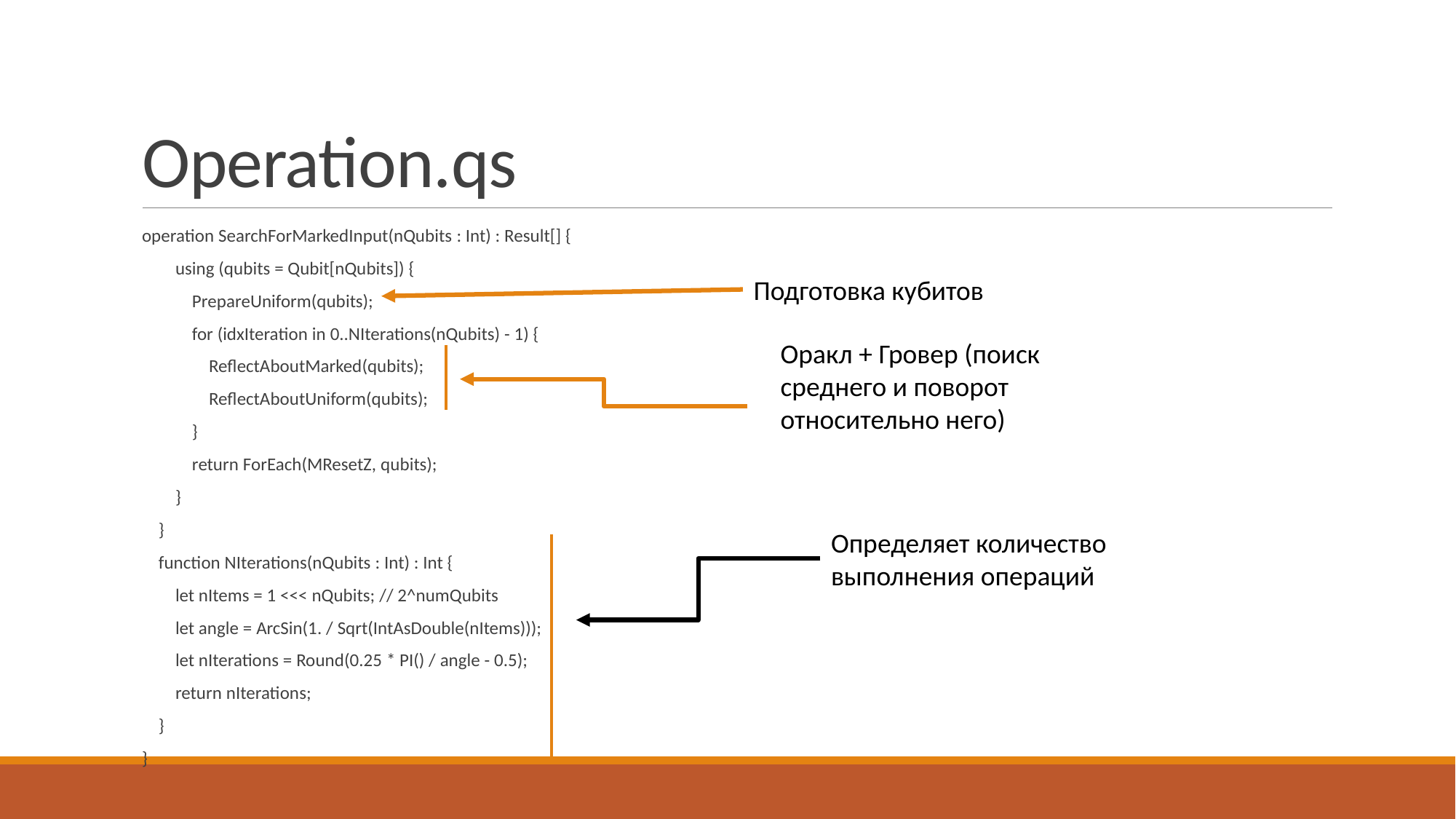

# Operation.qs
operation SearchForMarkedInput(nQubits : Int) : Result[] {
        using (qubits = Qubit[nQubits]) {
            PrepareUniform(qubits);
            for (idxIteration in 0..NIterations(nQubits) - 1) {
                ReflectAboutMarked(qubits);
                ReflectAboutUniform(qubits);
            }
            return ForEach(MResetZ, qubits);
        }
    }
    function NIterations(nQubits : Int) : Int {
        let nItems = 1 <<< nQubits; // 2^numQubits
        let angle = ArcSin(1. / Sqrt(IntAsDouble(nItems)));
        let nIterations = Round(0.25 * PI() / angle - 0.5);
        return nIterations;
    }
}

Подготовка кубитов
Оракл + Гровер (поиск среднего и поворот относительно него)
Определяет количество выполнения операций